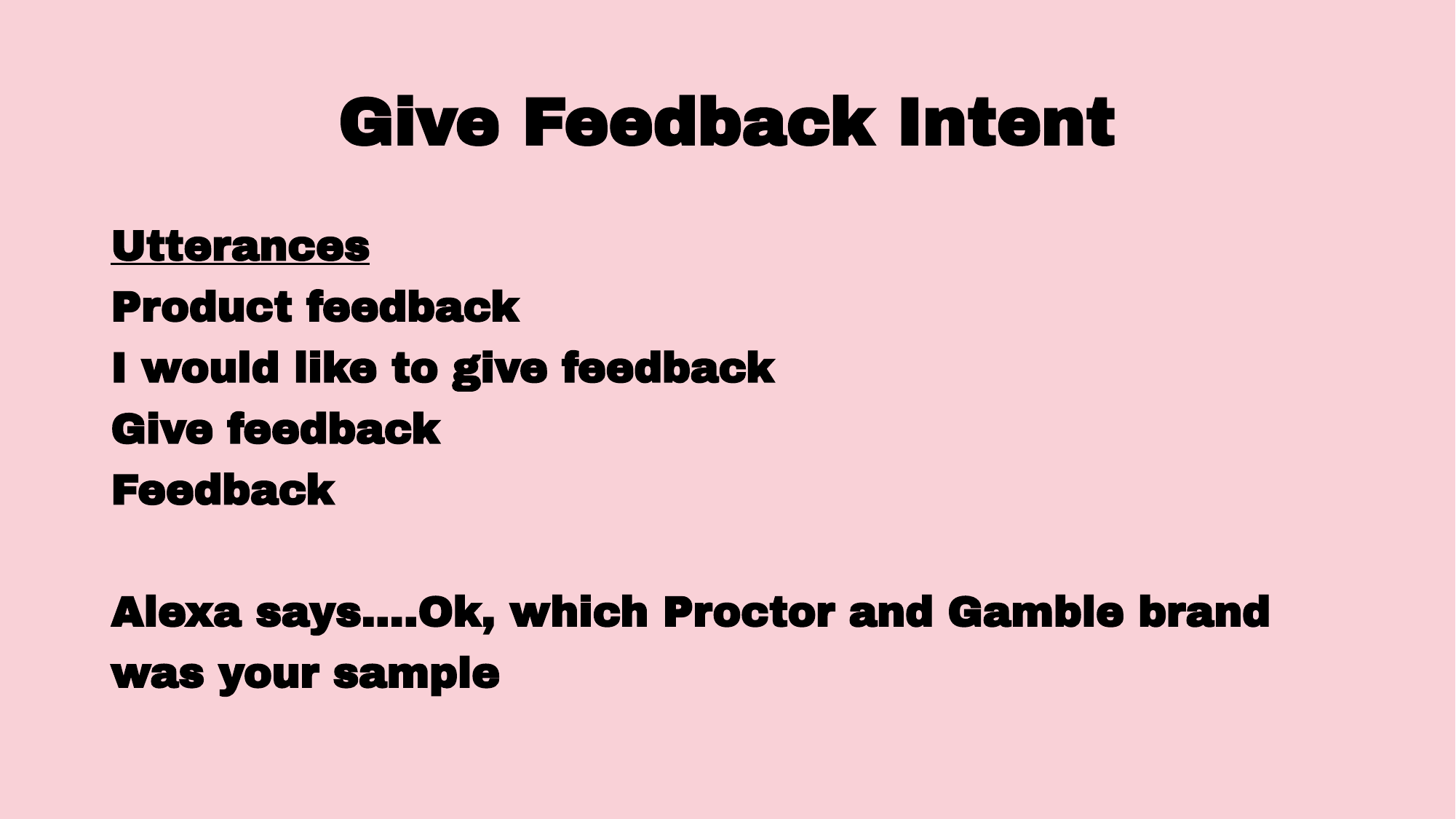

# Give Feedback Intent
Utterances
Product feedback
I would like to give feedback
Give feedback
Feedback

Alexa says….Ok, which Proctor and Gamble brand
was your sample